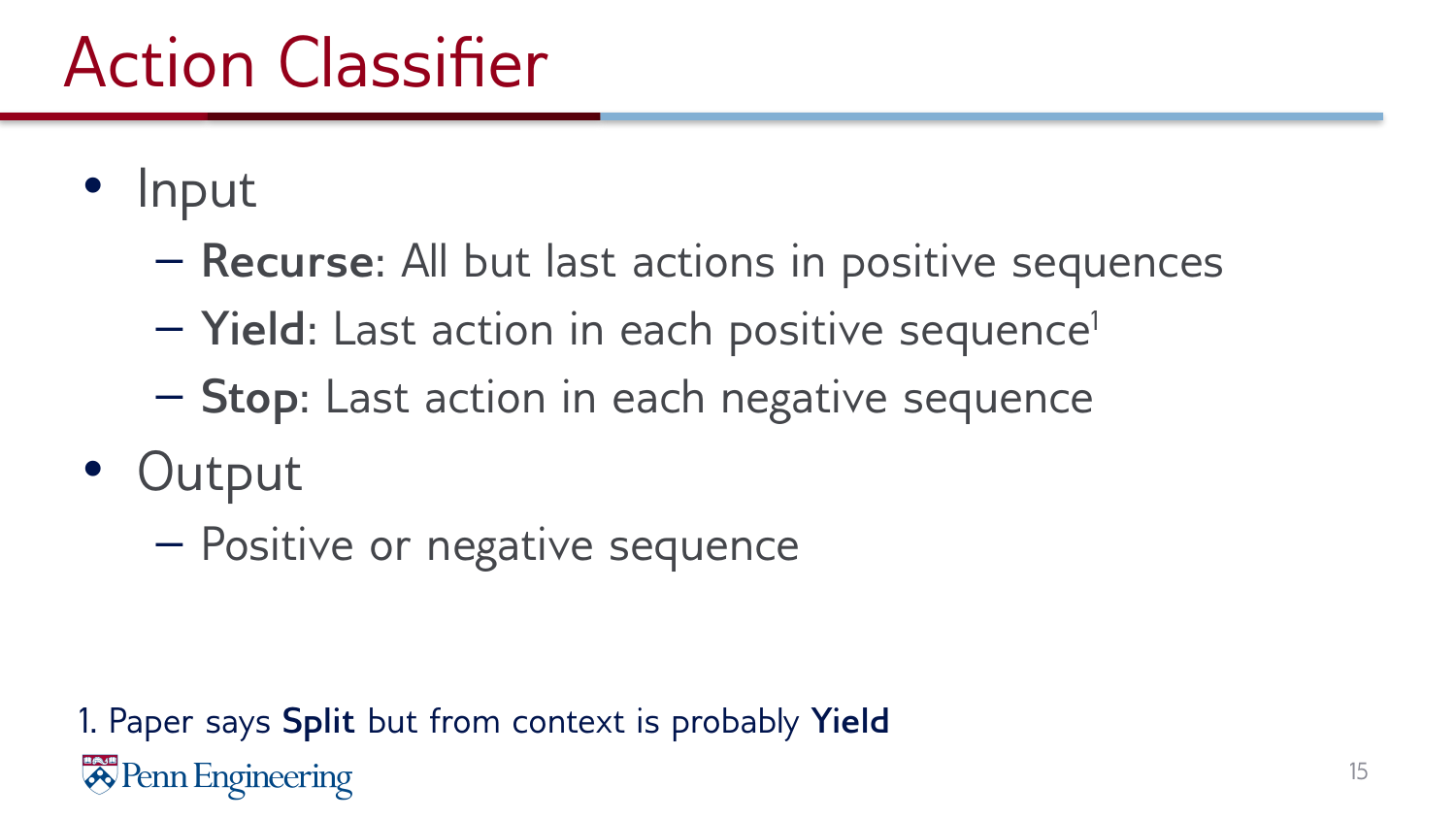

# Action Classifier
Input
Recurse: All but last actions in positive sequences
Yield: Last action in each positive sequence1
Stop: Last action in each negative sequence
Output
Positive or negative sequence
1. Paper says Split but from context is probably Yield
15